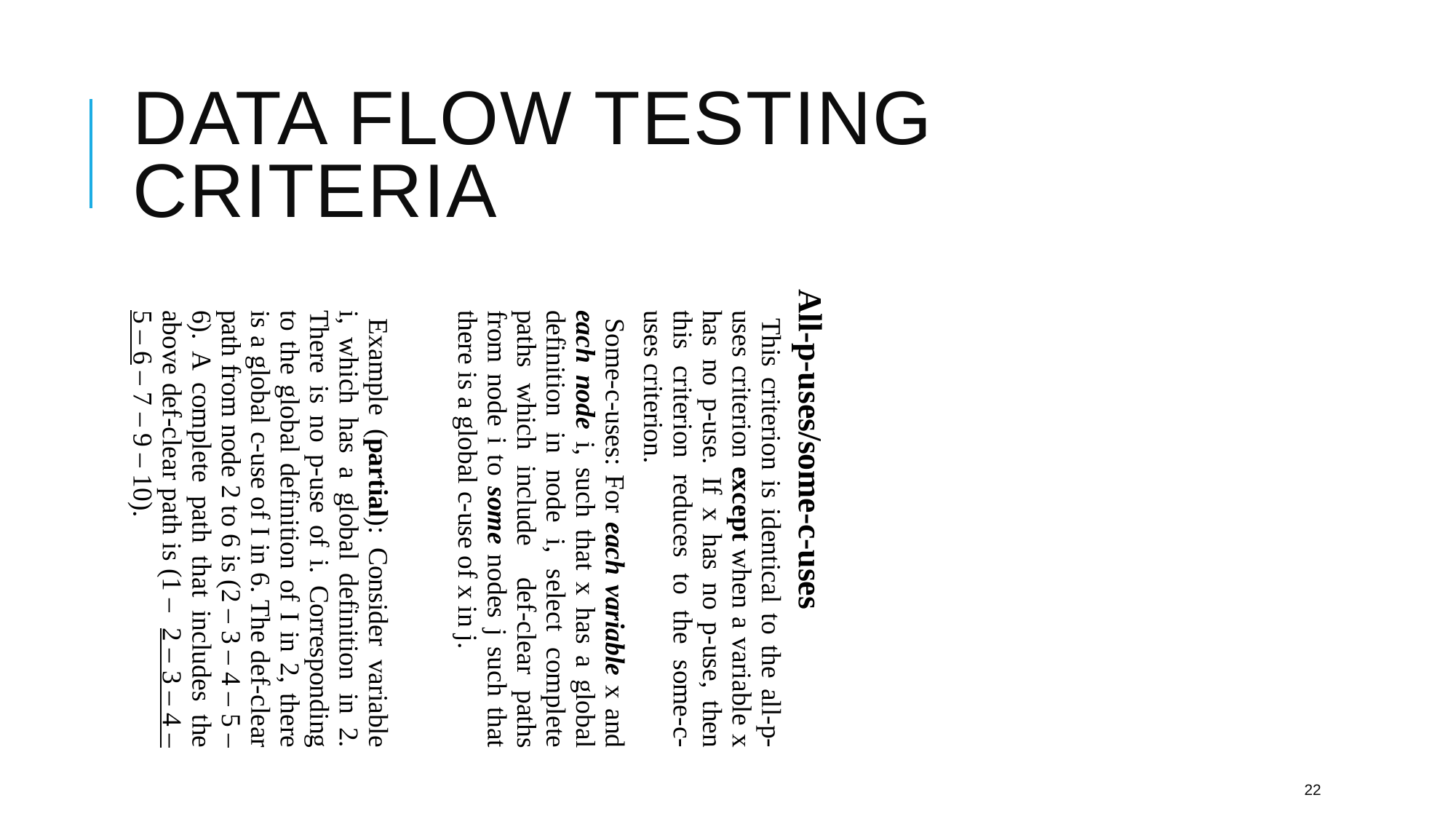

Data Flow Testing Criteria
All-p-uses/some-c-uses
This criterion is identical to the all-p-uses criterion except when a variable x has no p-use. If x has no p-use, then this criterion reduces to the some-c-uses criterion.
Some-c-uses: For each variable x and each node i, such that x has a global definition in node i, select complete paths which include  def-clear paths from node i to some nodes j such that there is a global c-use of x in j.

Example (partial): Consider variable i, which has a global definition in 2. There is no p-use of i. Corresponding to the global definition of I in 2, there is a global c-use of I in 6. The def-clear path from node 2 to 6 is (2 – 3 – 4 – 5 – 6). A complete path that includes the above def-clear path is (1 –  2 – 3 – 4 – 5 – 6 – 7 – 9 – 10).
22